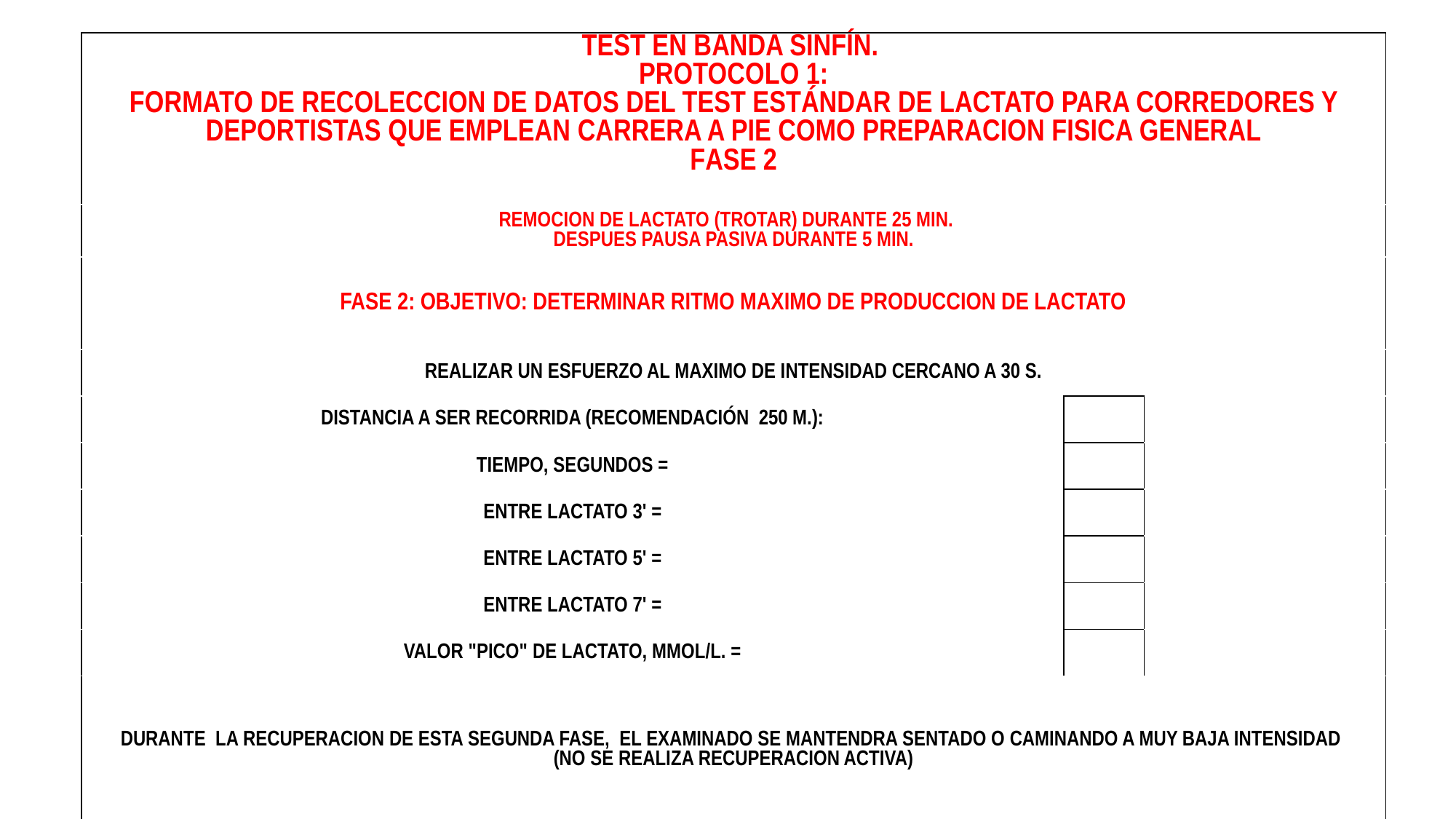

| TEST EN BANDA SINFÍN. PROTOCOLO 1: FORMATO DE RECOLECCION DE DATOS DEL TEST ESTÁNDAR DE LACTATO PARA CORREDORES Y DEPORTISTAS QUE EMPLEAN CARRERA A PIE COMO PREPARACION FISICA GENERAL FASE 2 |  |  |  |  |
| --- | --- | --- | --- | --- |
| REMOCION DE LACTATO (TROTAR) DURANTE 25 MIN. DESPUES PAUSA PASIVA DURANTE 5 MIN. |  |  |  |  |
| FASE 2: OBJETIVO: DETERMINAR RITMO MAXIMO DE PRODUCCION DE LACTATO |  |  |  |  |
| REALIZAR UN ESFUERZO AL MAXIMO DE INTENSIDAD CERCANO A 30 S. |  |  |  |  |
| DISTANCIA A SER RECORRIDA (RECOMENDACIÓN 250 M.): |  |  |  |  |
| TIEMPO, SEGUNDOS = |  |  |  |  |
| ENTRE LACTATO 3' = |  |  |  |  |
| ENTRE LACTATO 5' = |  |  |  |  |
| ENTRE LACTATO 7' = |  |  |  |  |
| VALOR "PICO" DE LACTATO, MMOL/L. = |  |  |  |  |
| DURANTE LA RECUPERACION DE ESTA SEGUNDA FASE, EL EXAMINADO SE MANTENDRA SENTADO O CAMINANDO A MUY BAJA INTENSIDAD (NO SE REALIZA RECUPERACION ACTIVA) |  |  |  |  |